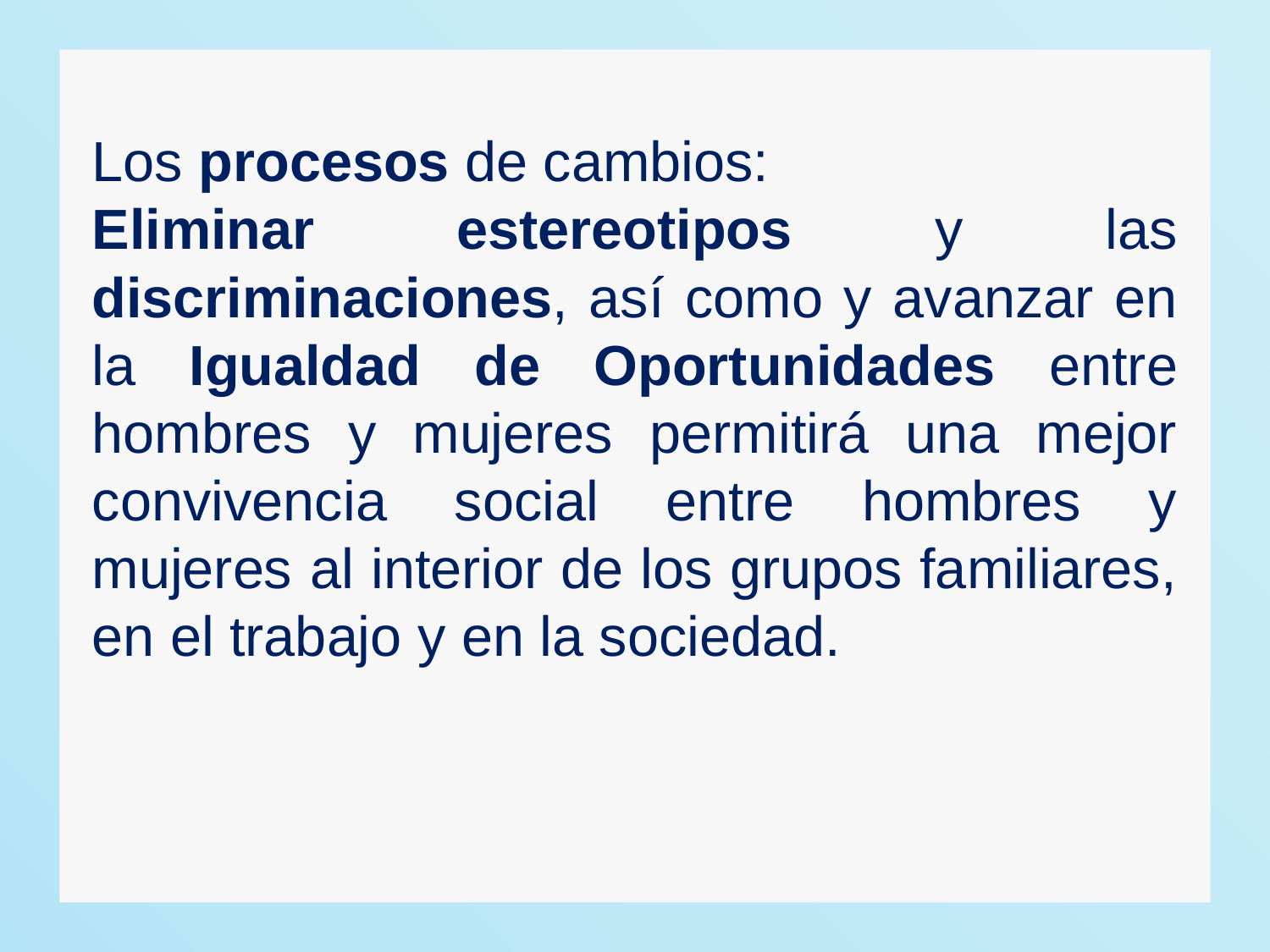

Los procesos de cambios:
Eliminar estereotipos y las discriminaciones, así como y avanzar en la Igualdad de Oportunidades entre hombres y mujeres permitirá una mejor convivencia social entre hombres y mujeres al interior de los grupos familiares, en el trabajo y en la sociedad.